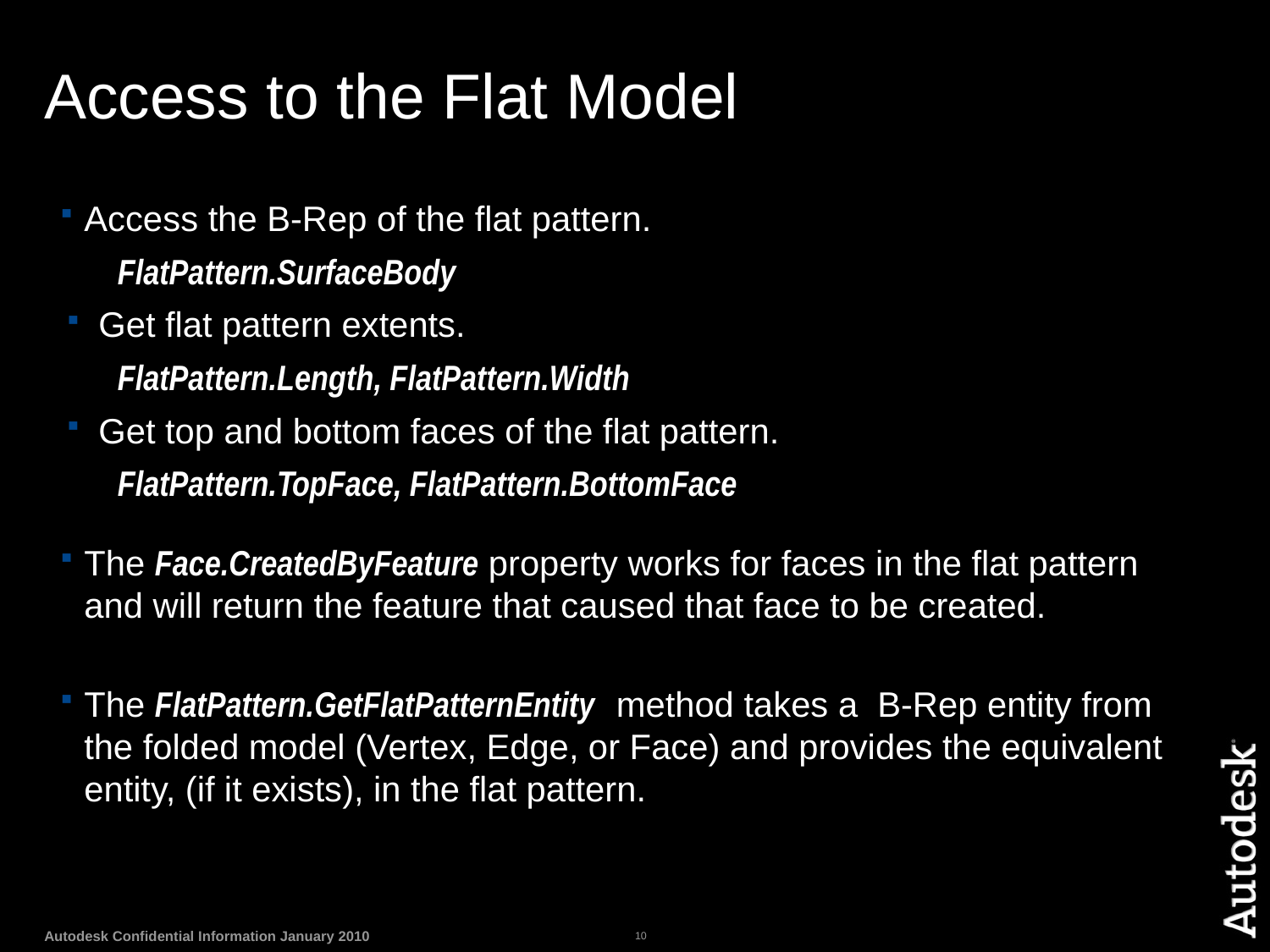

# Access to the Flat Model
Access the B-Rep of the flat pattern.
	FlatPattern.SurfaceBody
Get flat pattern extents.
	FlatPattern.Length, FlatPattern.Width
Get top and bottom faces of the flat pattern.
	FlatPattern.TopFace, FlatPattern.BottomFace

The Face.CreatedByFeature property works for faces in the flat pattern and will return the feature that caused that face to be created.

The FlatPattern.GetFlatPatternEntity method takes a  B-Rep entity from the folded model (Vertex, Edge, or Face) and provides the equivalent entity, (if it exists), in the flat pattern.